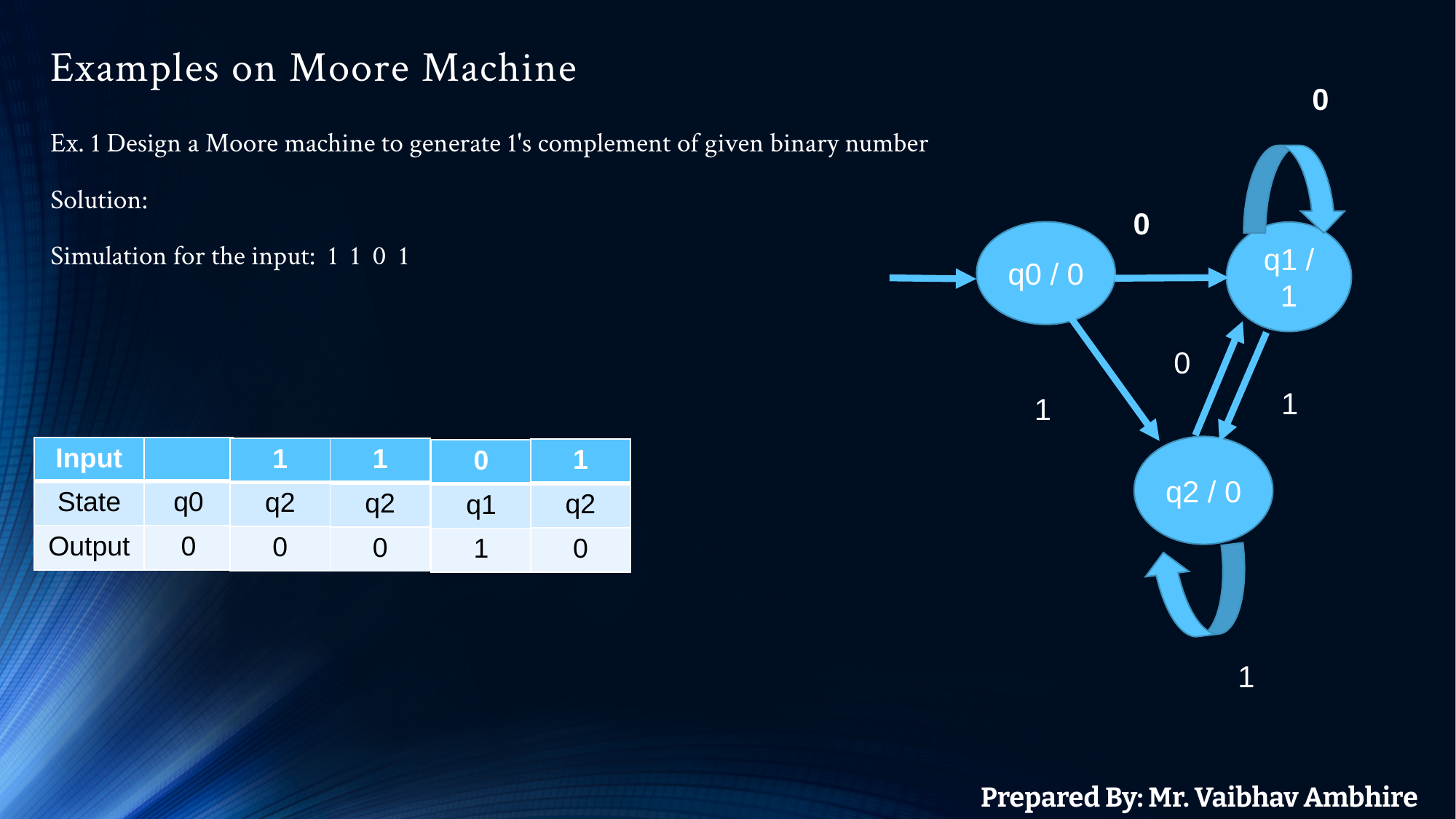

# Examples on Moore Machine
0
Ex. 1 Design a Moore machine to generate 1's complement of given binary number
Solution:
Simulation for the input:  1  1  0  1

0
q0 / 0
q1 / 1
0
1
1
q2 / 0
| Input |  |
| --- | --- |
| State | q0 |
| Output | 0 |
| 1 |
| --- |
| q2 |
| 0 |
| 1 |
| --- |
| q2 |
| 0 |
| 1 |
| --- |
| q2 |
| 0 |
| 0 |
| --- |
| q1 |
| 1 |

1